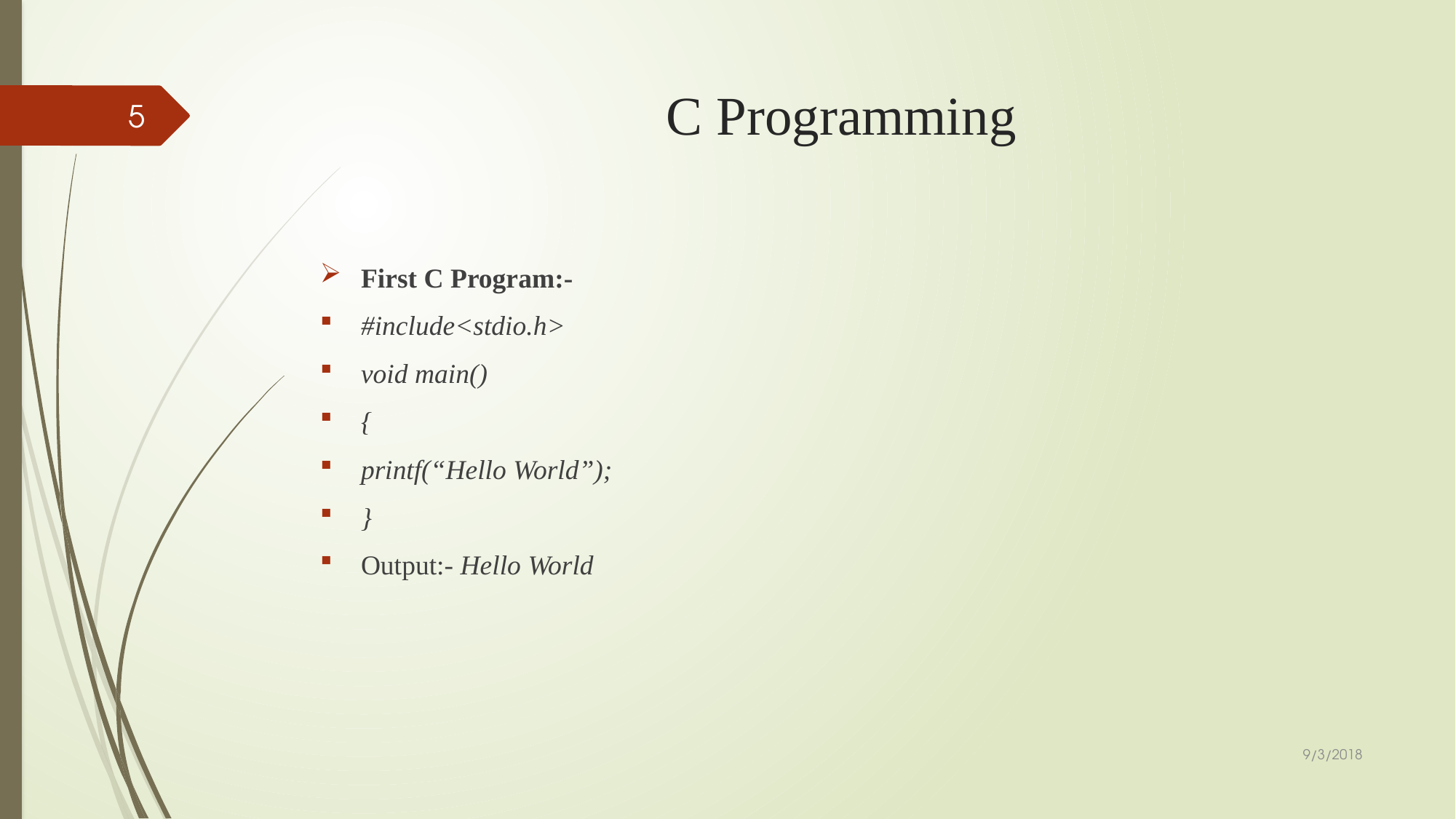

# C Programming
5
First C Program:-
#include<stdio.h>
void main()
{
printf(“Hello World”);
}
Output:- Hello World
9/3/2018